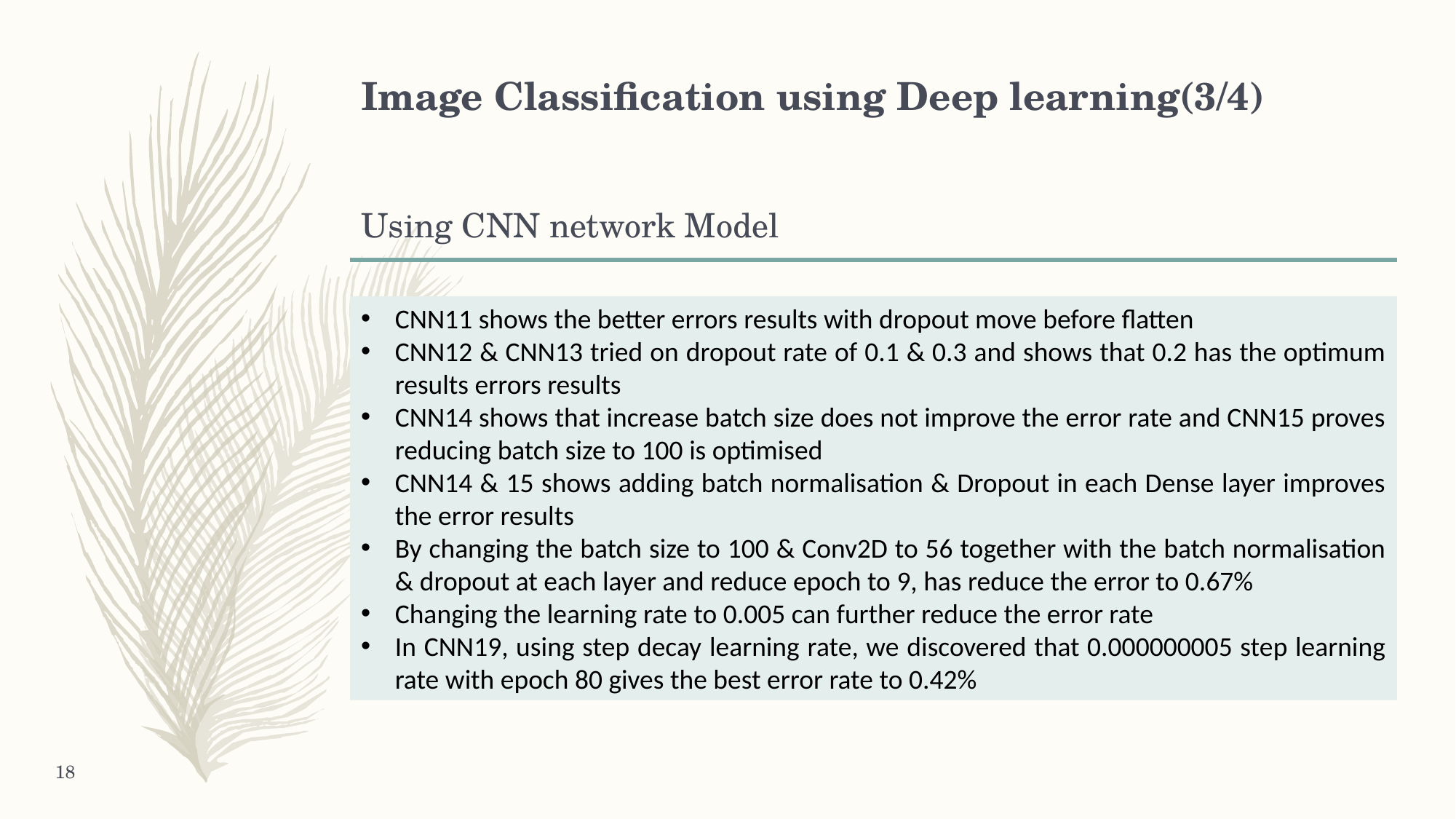

# Image Classification using Deep learning(3/4) Using CNN network Model
CNN11 shows the better errors results with dropout move before flatten
CNN12 & CNN13 tried on dropout rate of 0.1 & 0.3 and shows that 0.2 has the optimum results errors results
CNN14 shows that increase batch size does not improve the error rate and CNN15 proves reducing batch size to 100 is optimised
CNN14 & 15 shows adding batch normalisation & Dropout in each Dense layer improves the error results
By changing the batch size to 100 & Conv2D to 56 together with the batch normalisation & dropout at each layer and reduce epoch to 9, has reduce the error to 0.67%
Changing the learning rate to 0.005 can further reduce the error rate
In CNN19, using step decay learning rate, we discovered that 0.000000005 step learning rate with epoch 80 gives the best error rate to 0.42%
18